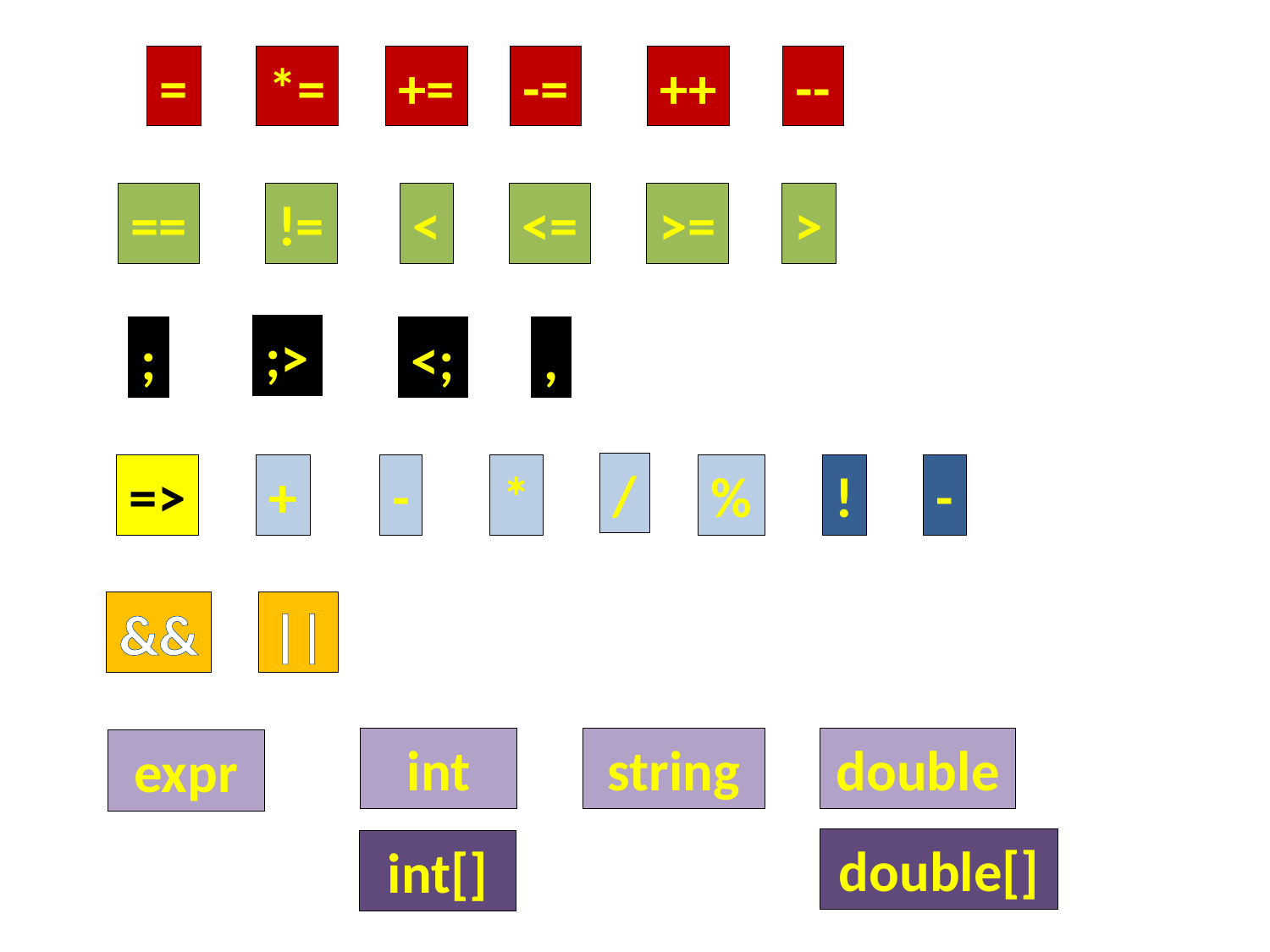

--
+=
*=
=
-=
++
>
<=
<
==
!=
>=
;>
;
<;
,
/
-
+
-
*
%
!
=>
&&
||
double
string
int
expr
double[]
int[]